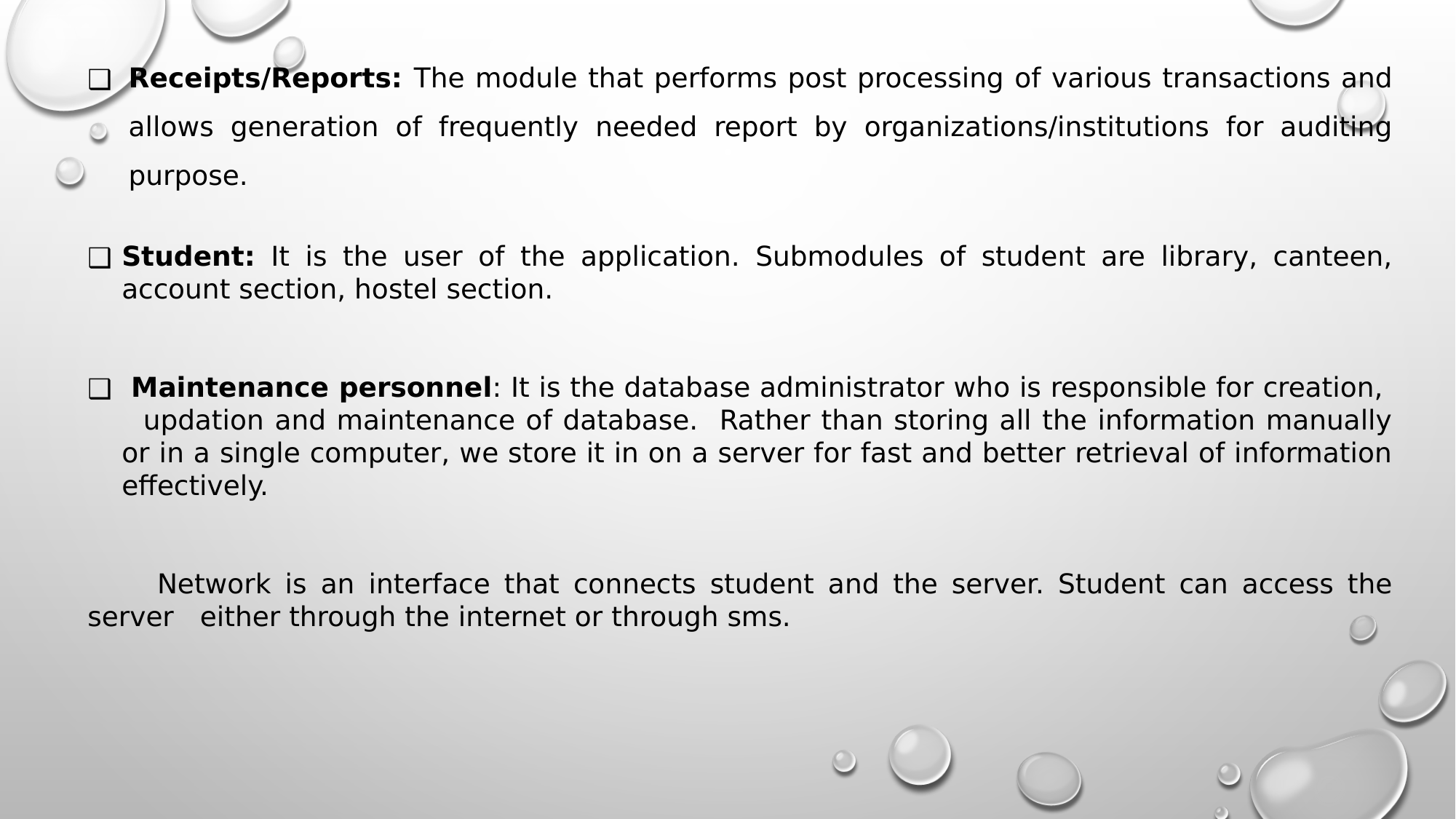

Receipts/Reports: The module that performs post processing of various transactions and allows generation of frequently needed report by organizations/institutions for auditing purpose.
Student: It is the user of the application. Submodules of student are library, canteen, account section, hostel section.

 Maintenance personnel: It is the database administrator who is responsible for creation,    updation and maintenance of database.  Rather than storing all the information manually or in a single computer, we store it in on a server for fast and better retrieval of information effectively.

     Network is an interface that connects student and the server. Student can access the server   either through the internet or through sms.